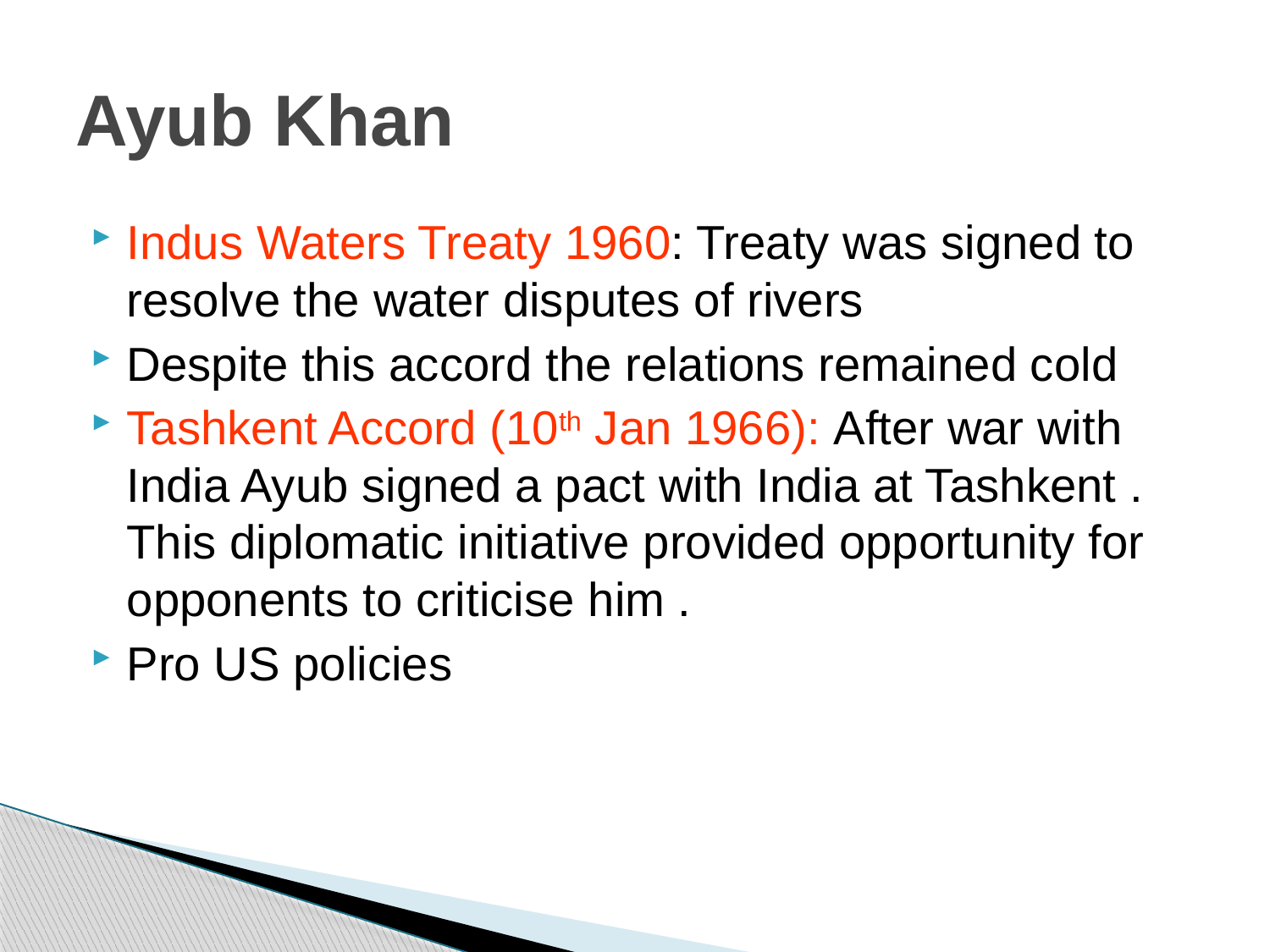

# Ayub Khan
Indus Waters Treaty 1960: Treaty was signed to resolve the water disputes of rivers
Despite this accord the relations remained cold
Tashkent Accord (10th Jan 1966): After war with India Ayub signed a pact with India at Tashkent . This diplomatic initiative provided opportunity for opponents to criticise him .
Pro US policies